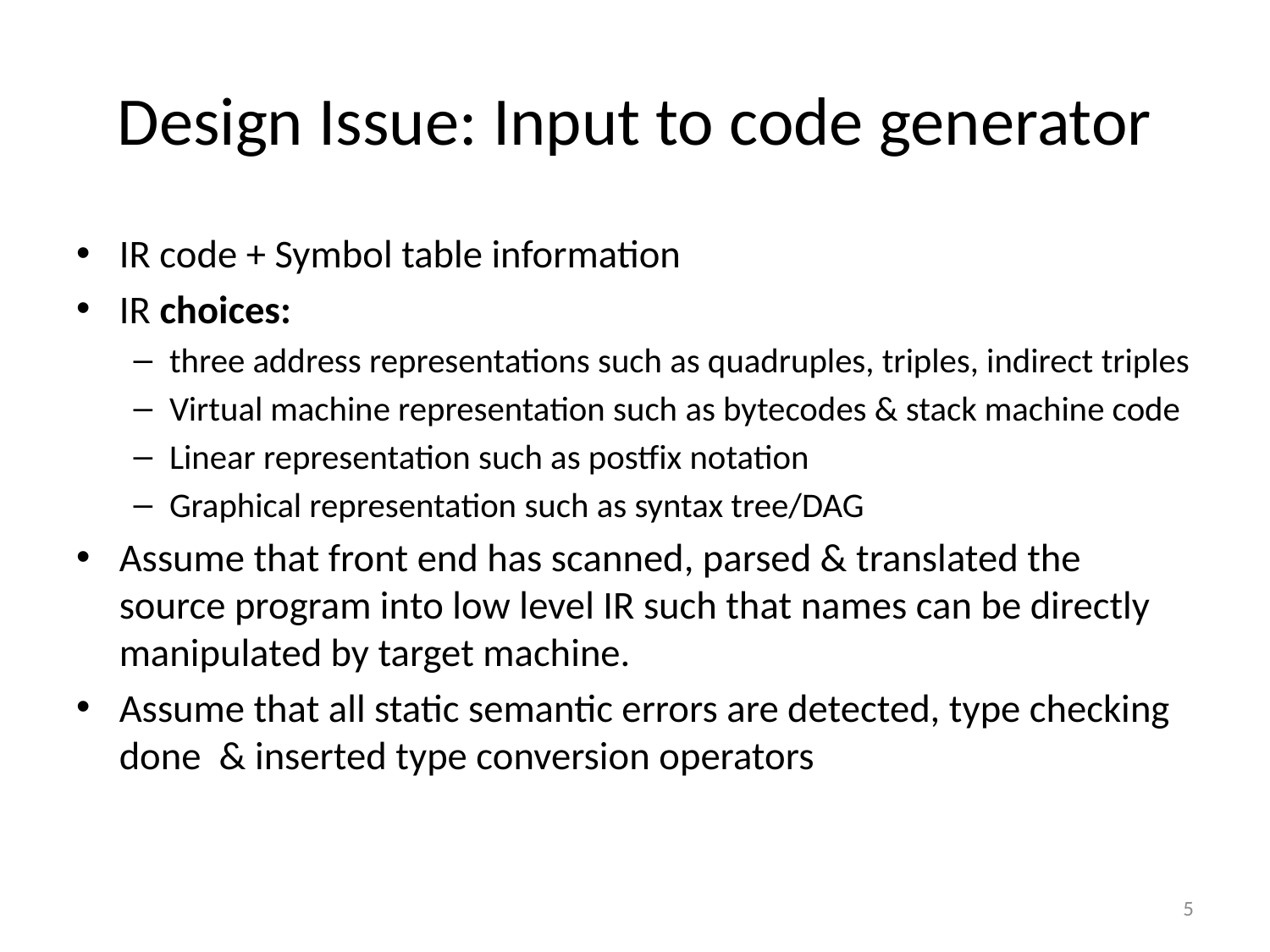

# Design Issue: Input to code generator
IR code + Symbol table information
IR choices:
three address representations such as quadruples, triples, indirect triples
Virtual machine representation such as bytecodes & stack machine code
Linear representation such as postfix notation
Graphical representation such as syntax tree/DAG
Assume that front end has scanned, parsed & translated the source program into low level IR such that names can be directly manipulated by target machine.
Assume that all static semantic errors are detected, type checking done  & inserted type conversion operators

5